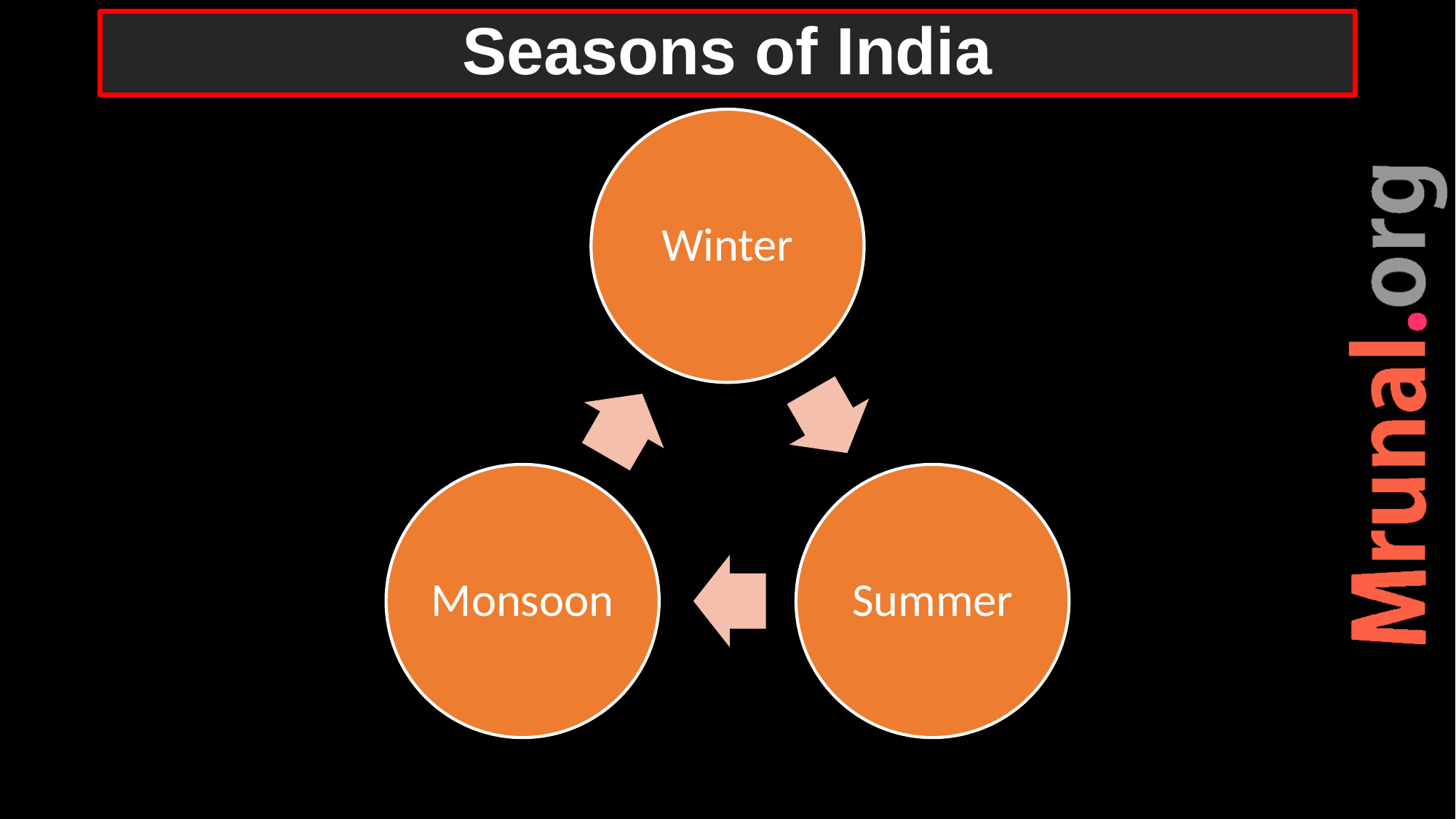

# Seasons of India
Winter

Summer

Monsoon